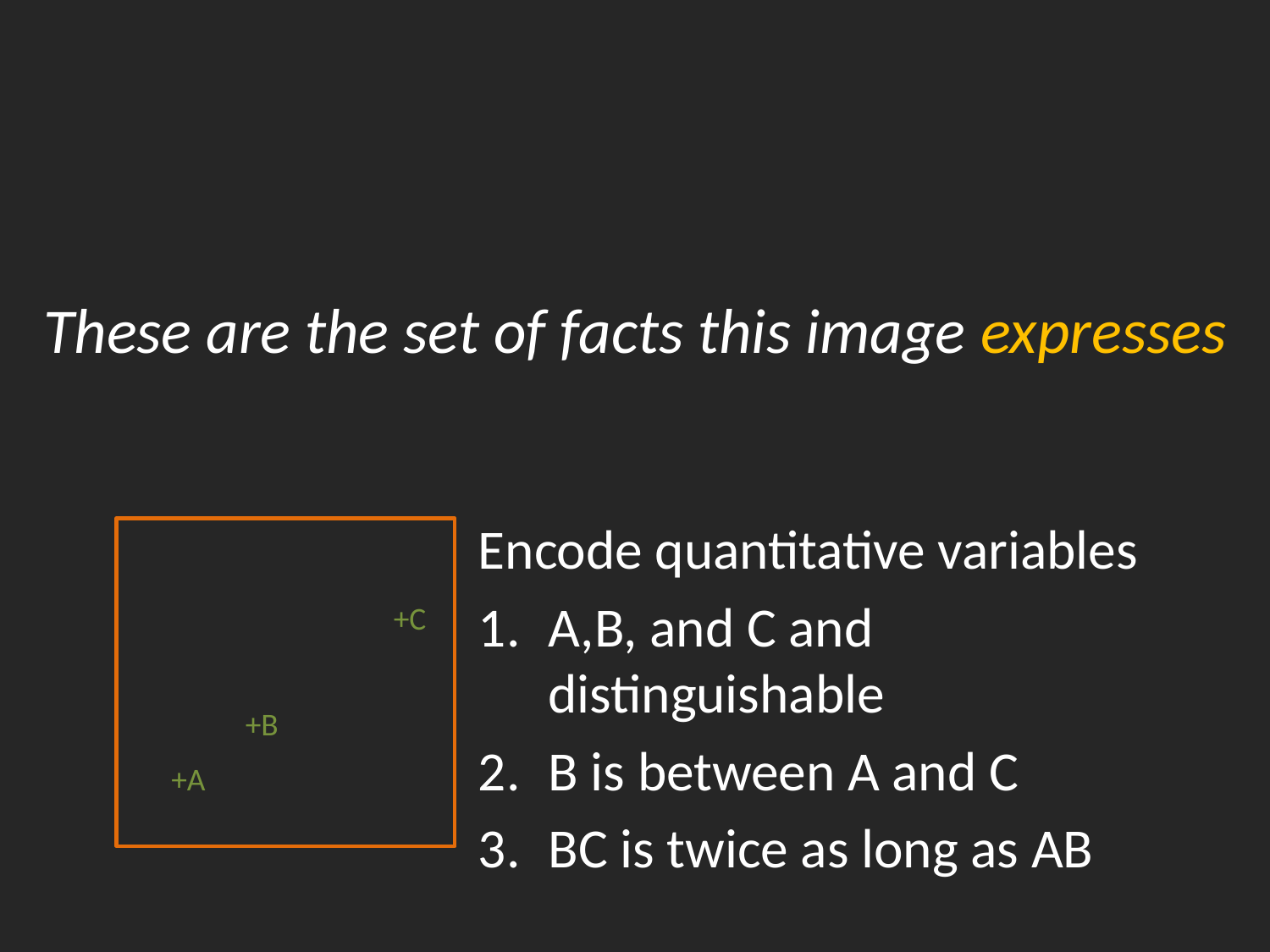

These are the set of facts this image expresses
Encode quantitative variables
A,B, and C and distinguishable
B is between A and C
BC is twice as long as AB

+C
+B
+A